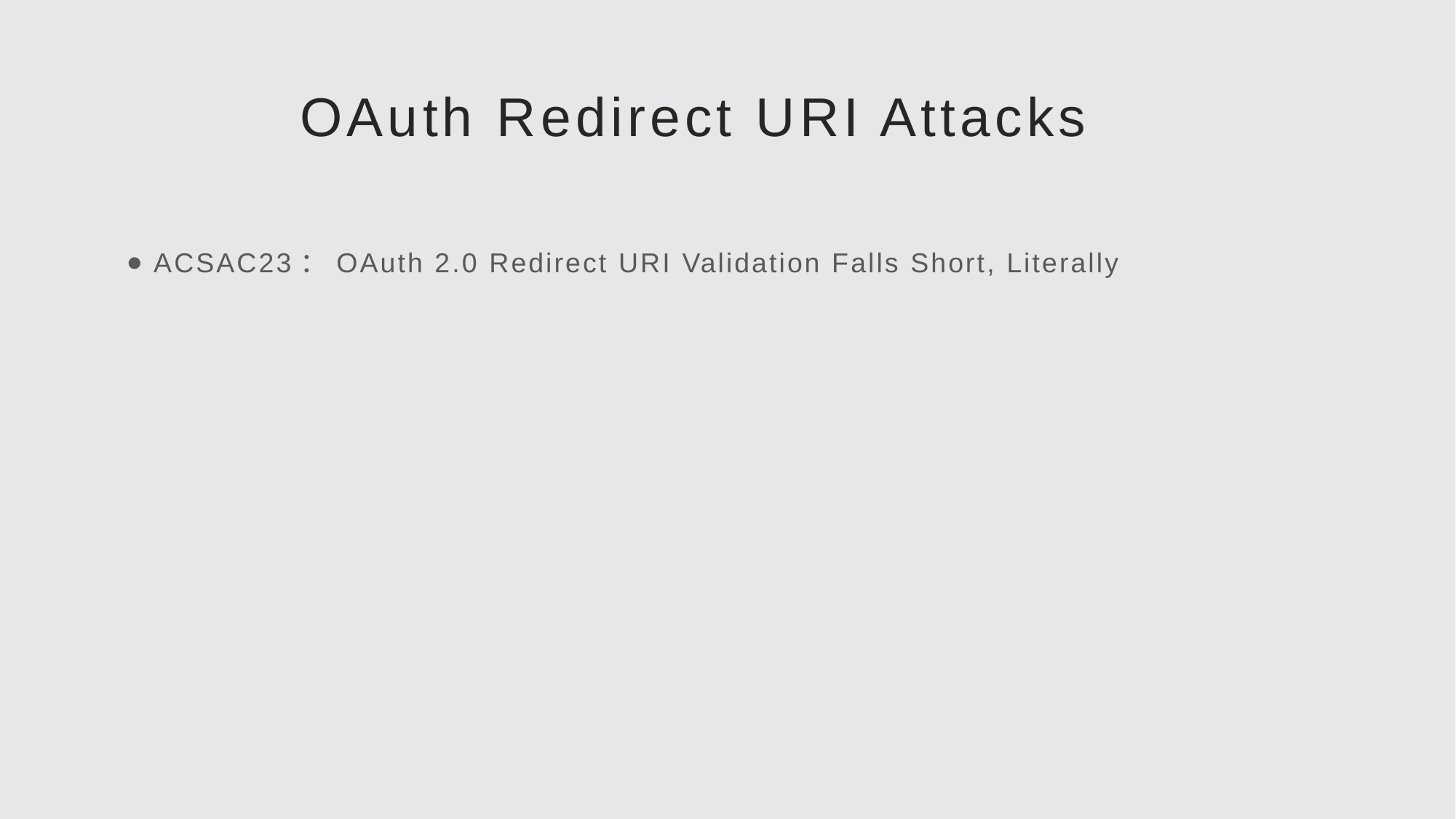

# OAuth Redirect URI Attacks
ACSAC23：OAuth 2.0 Redirect URI Validation Falls Short, Literally